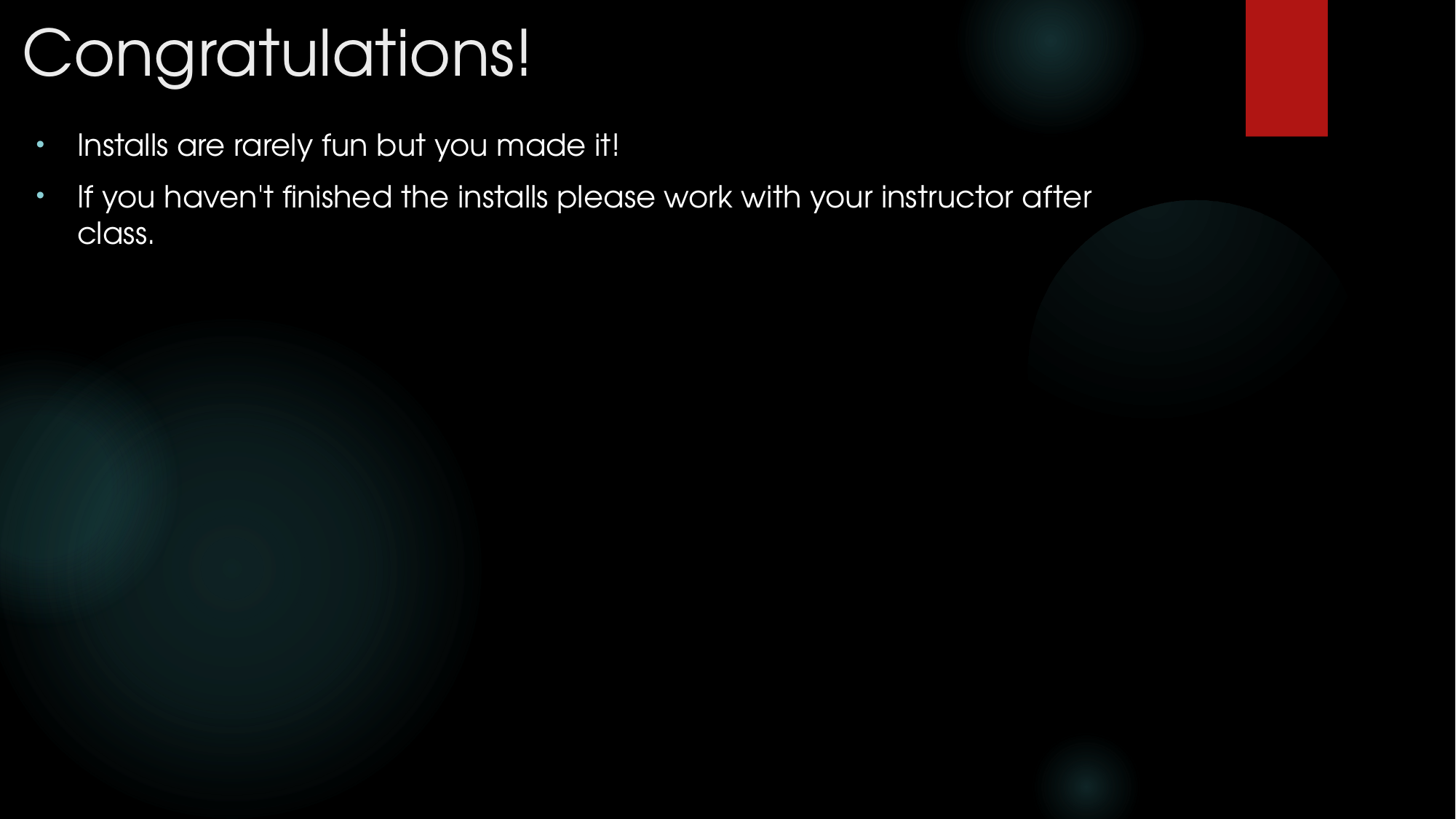

# Congratulations!
Installs are rarely fun but you made it!
If you haven't finished the installs please work with your instructor after class.